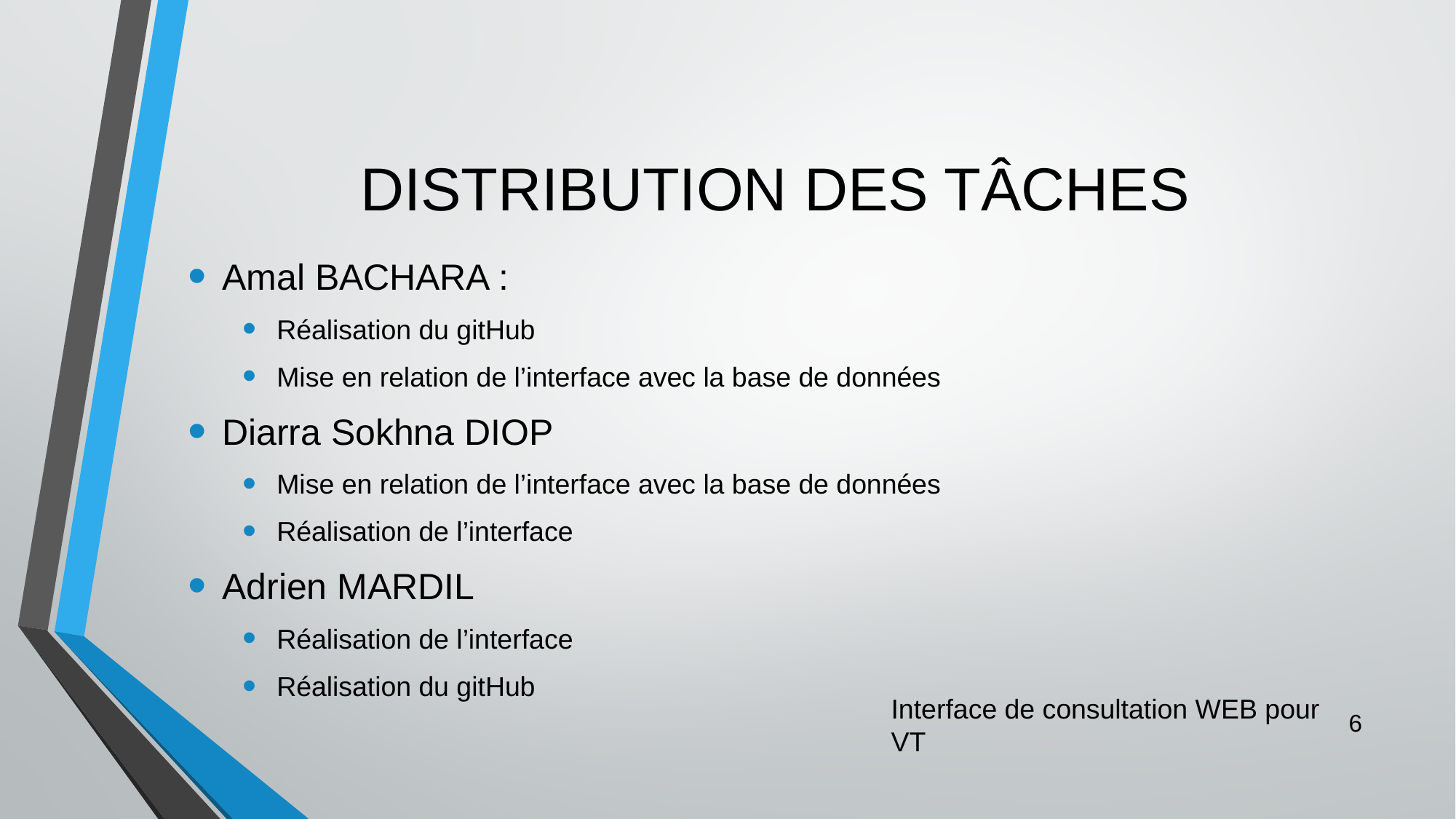

# DISTRIBUTION DES TÂCHES
Amal BACHARA :
Réalisation du gitHub
Mise en relation de l’interface avec la base de données
Diarra Sokhna DIOP
Mise en relation de l’interface avec la base de données
Réalisation de l’interface
Adrien MARDIL
Réalisation de l’interface
Réalisation du gitHub
6
Interface de consultation WEB pour VT